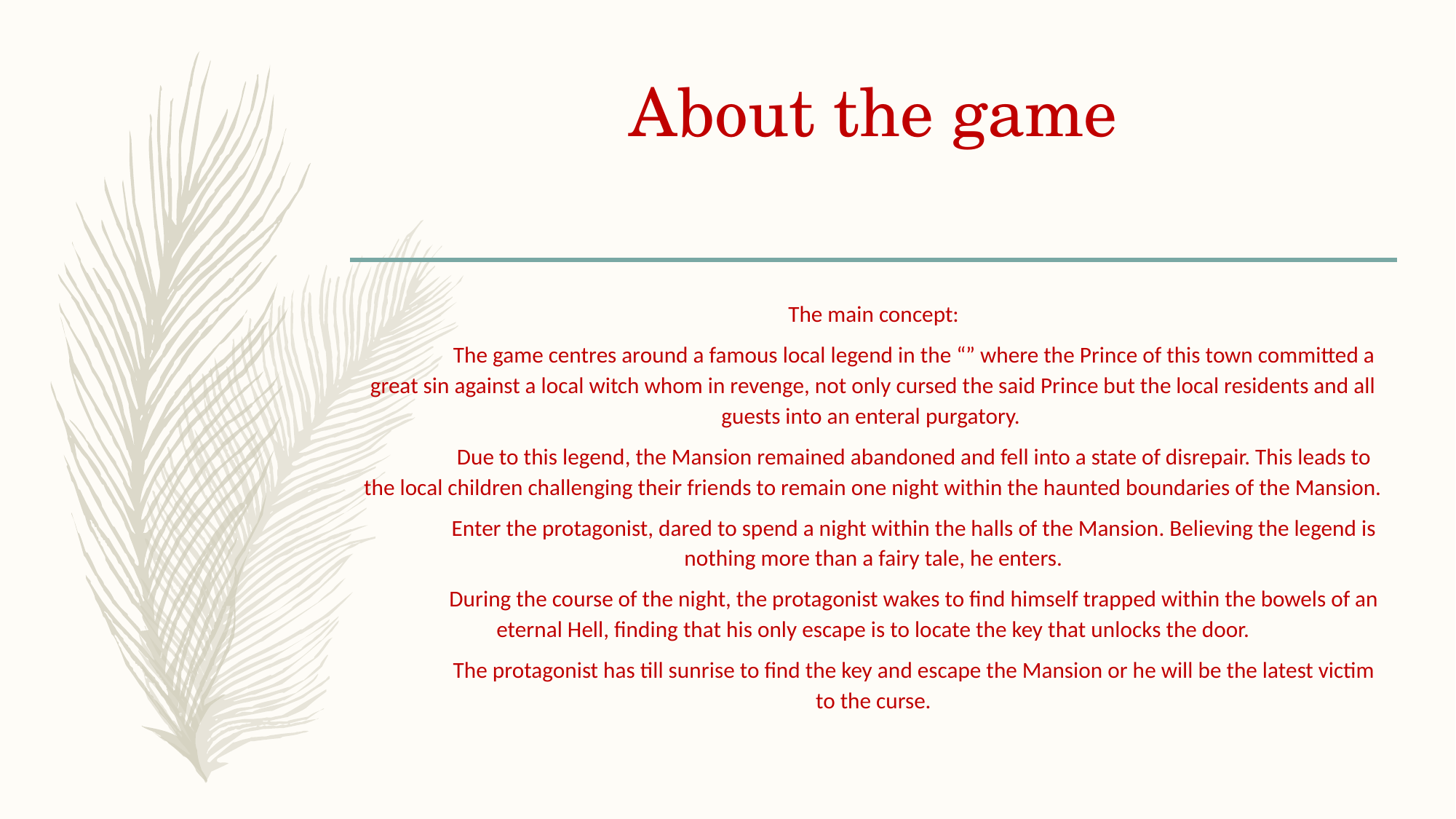

# About the game
The main concept:
	The game centres around a famous local legend in the “” where the Prince of this town committed a great sin against a local witch whom in revenge, not only cursed the said Prince but the local residents and all guests into an enteral purgatory.
	Due to this legend, the Mansion remained abandoned and fell into a state of disrepair. This leads to the local children challenging their friends to remain one night within the haunted boundaries of the Mansion.
	Enter the protagonist, dared to spend a night within the halls of the Mansion. Believing the legend is nothing more than a fairy tale, he enters.
	During the course of the night, the protagonist wakes to find himself trapped within the bowels of an eternal Hell, finding that his only escape is to locate the key that unlocks the door.
	The protagonist has till sunrise to find the key and escape the Mansion or he will be the latest victim to the curse.